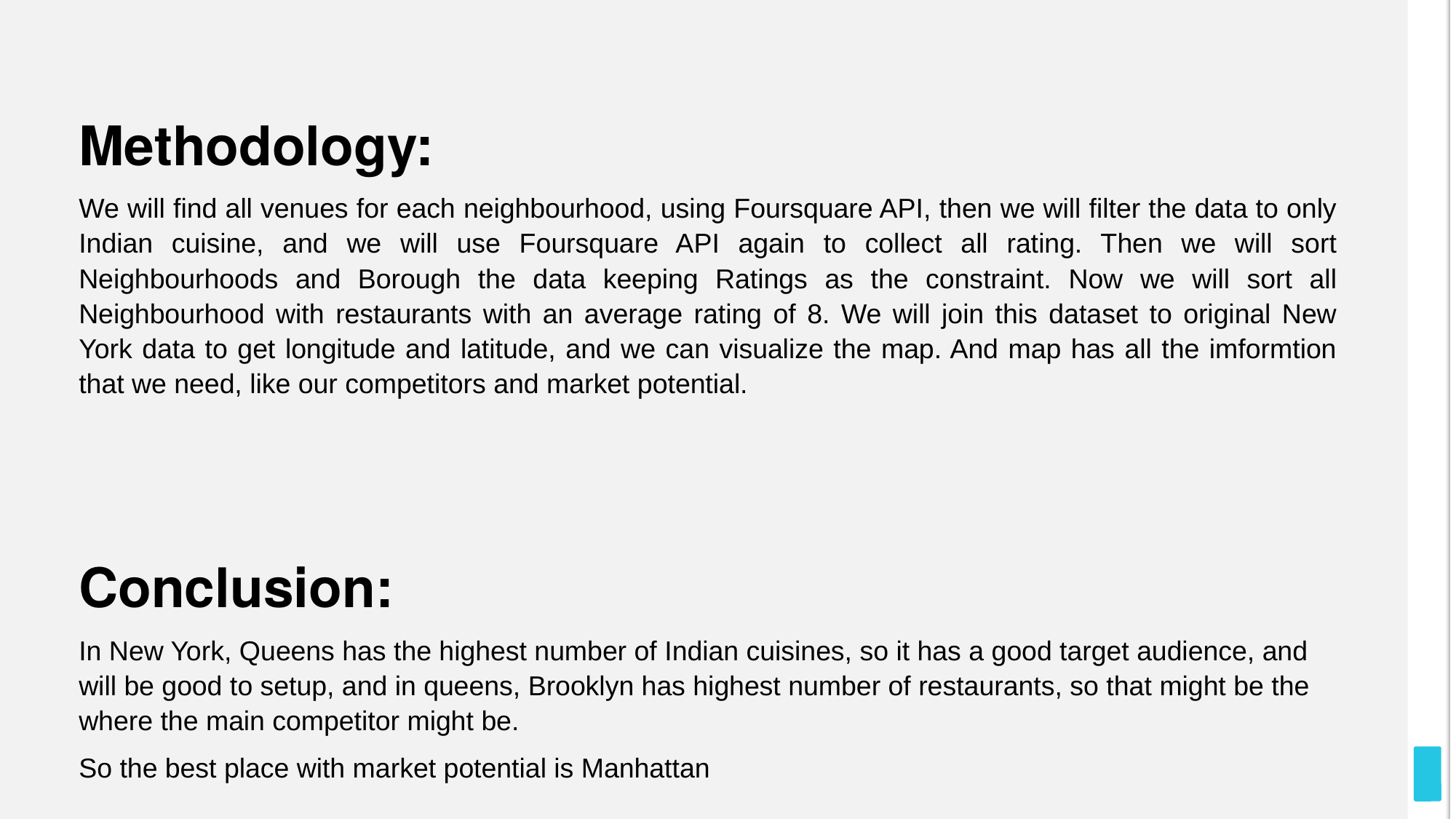

Methodology:
We will find all venues for each neighbourhood, using Foursquare API, then we will filter the data to only Indian cuisine, and we will use Foursquare API again to collect all rating. Then we will sort Neighbourhoods and Borough the data keeping Ratings as the constraint. Now we will sort all Neighbourhood with restaurants with an average rating of 8. We will join this dataset to original New York data to get longitude and latitude, and we can visualize the map. And map has all the imformtion that we need, like our competitors and market potential.

Conclusion:
In New York, Queens has the highest number of Indian cuisines, so it has a good target audience, and will be good to setup, and in queens, Brooklyn has highest number of restaurants, so that might be the where the main competitor might be.
So the best place with market potential is Manhattan